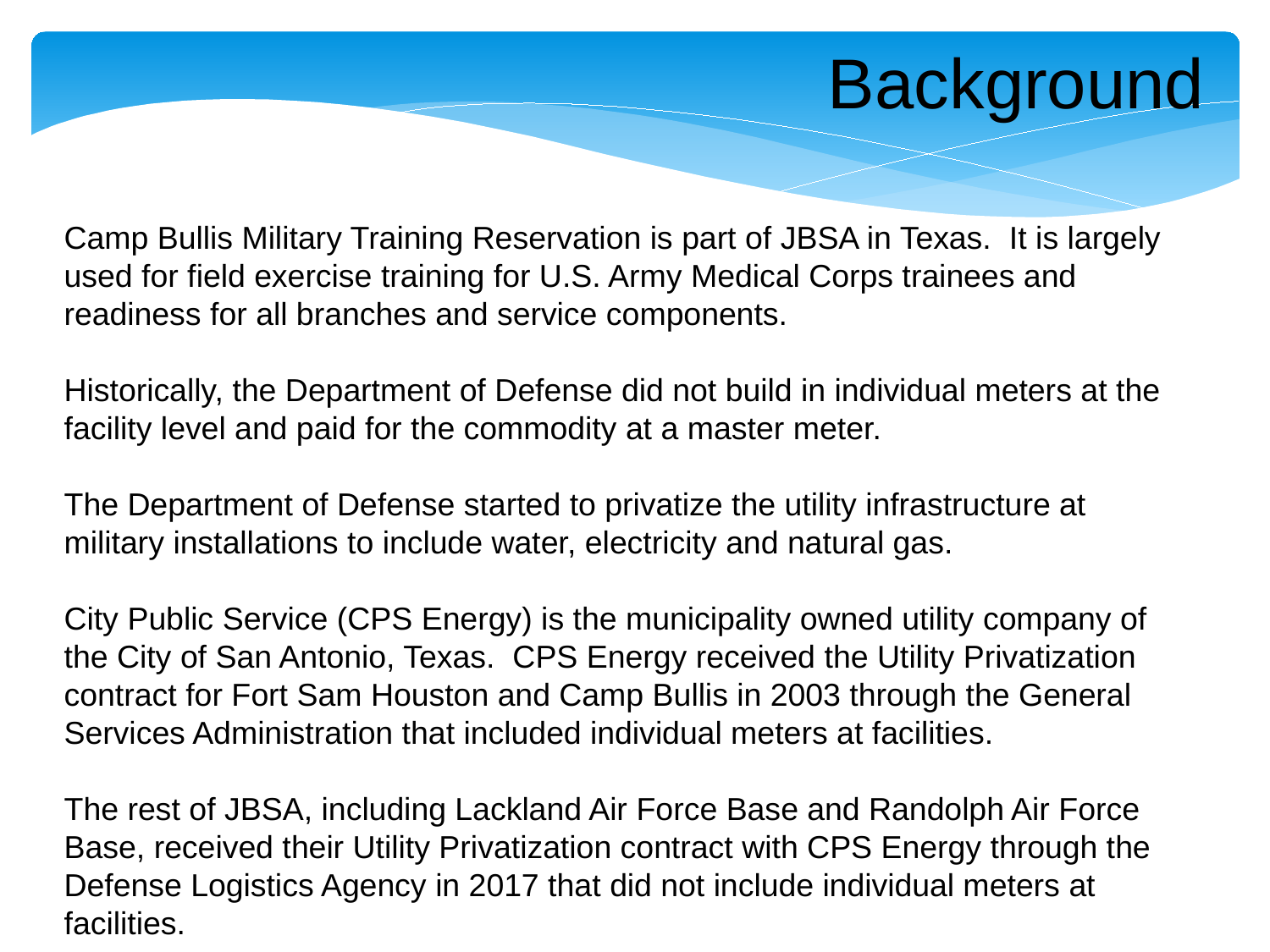

Background
Camp Bullis Military Training Reservation is part of JBSA in Texas.  It is largely used for field exercise training for U.S. Army Medical Corps trainees and readiness for all branches and service components.

Historically, the Department of Defense did not build in individual meters at the facility level and paid for the commodity at a master meter.

The Department of Defense started to privatize the utility infrastructure at military installations to include water, electricity and natural gas.

City Public Service (CPS Energy) is the municipality owned utility company of the City of San Antonio, Texas.  CPS Energy received the Utility Privatization contract for Fort Sam Houston and Camp Bullis in 2003 through the General Services Administration that included individual meters at facilities.

The rest of JBSA, including Lackland Air Force Base and Randolph Air Force Base, received their Utility Privatization contract with CPS Energy through the Defense Logistics Agency in 2017 that did not include individual meters at facilities.